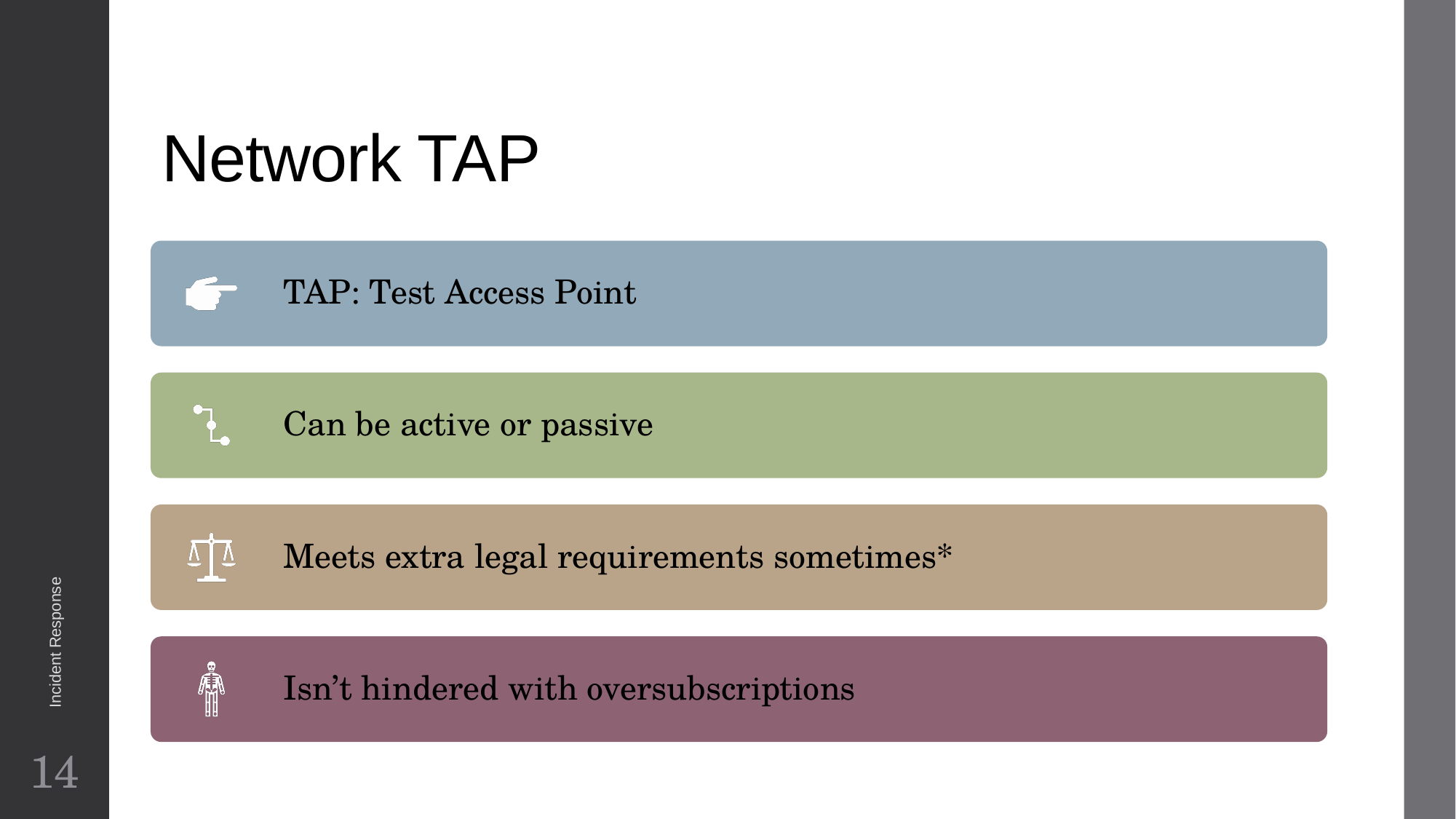

# Network TAP
TAP: Test Access Point
Can be active or passive
Meets extra legal requirements sometimes*
Isn’t hindered with oversubscriptions
Incident Response
14